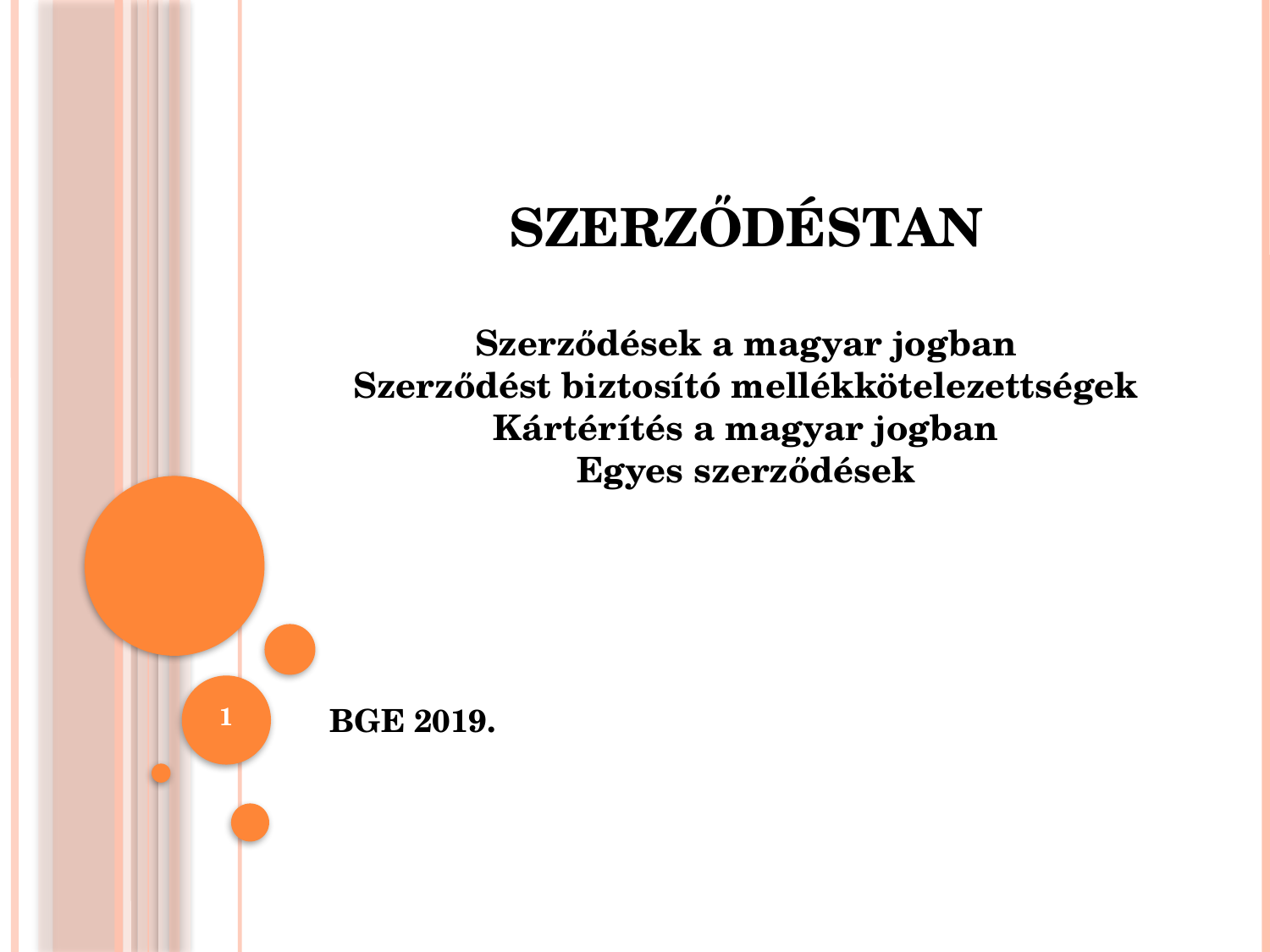

# Szerződéstan Szerződések a magyar jogban Szerződést biztosító mellékkötelezettségek Kártérítés a magyar jogban Egyes szerződések
1
BGE 2019.